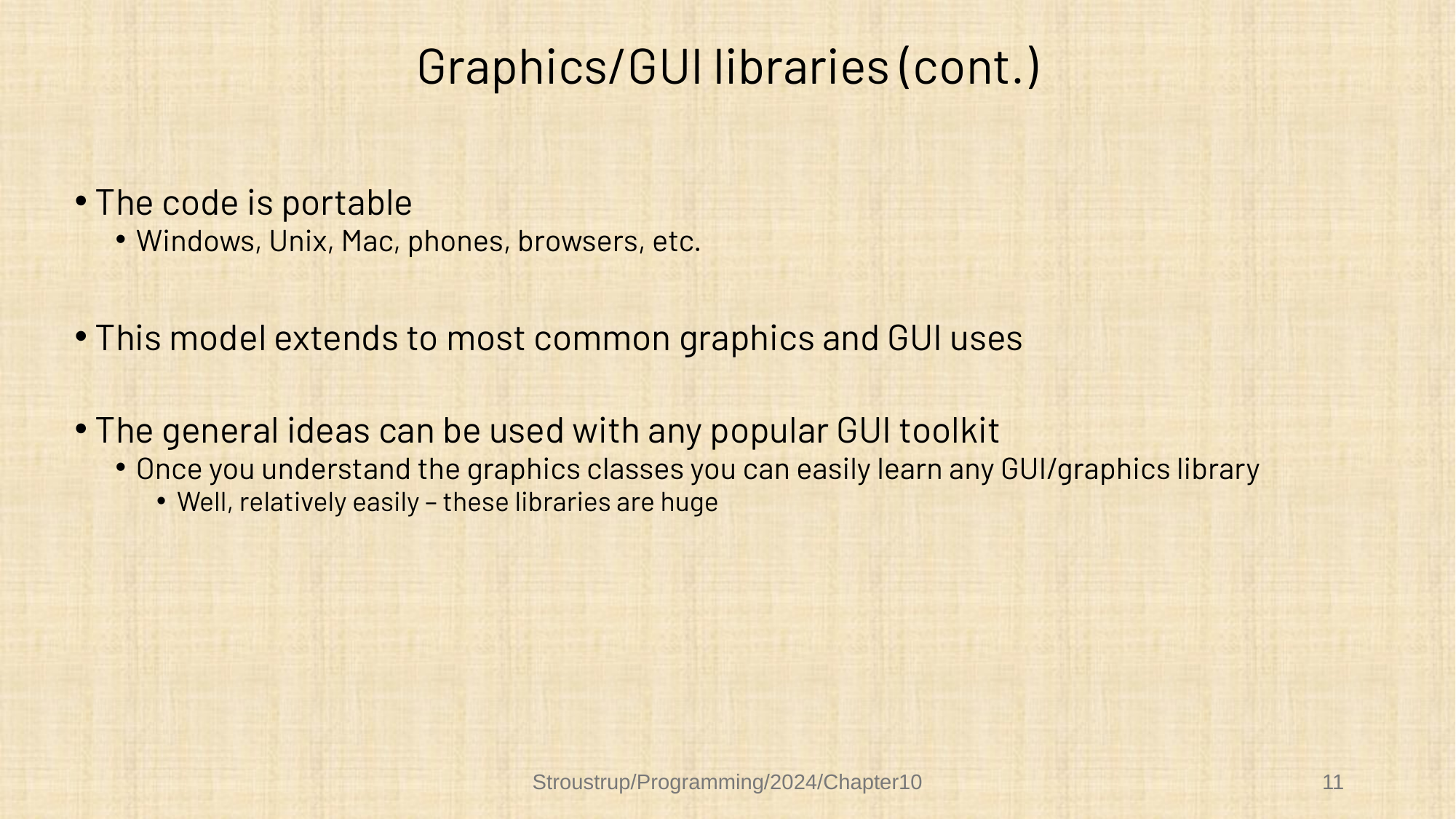

# Graphics/GUI libraries (cont.)
The code is portable
Windows, Unix, Mac, phones, browsers, etc.

This model extends to most common graphics and GUI uses

The general ideas can be used with any popular GUI toolkit
Once you understand the graphics classes you can easily learn any GUI/graphics library
Well, relatively easily – these libraries are huge
Stroustrup/Programming/2024/Chapter10
11